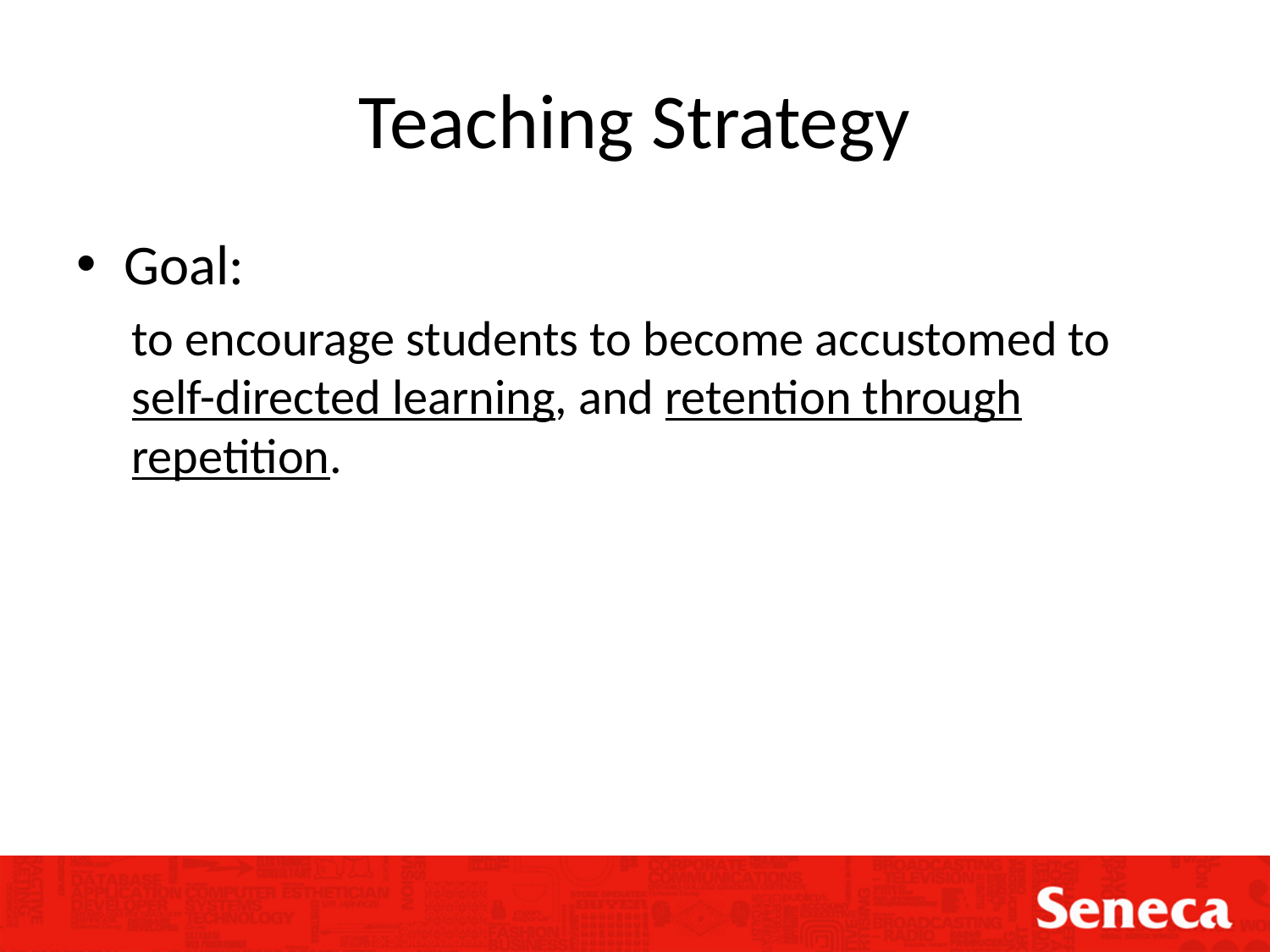

# Teaching Strategy
Goal:
to encourage students to become accustomed to self-directed learning, and retention through repetition.